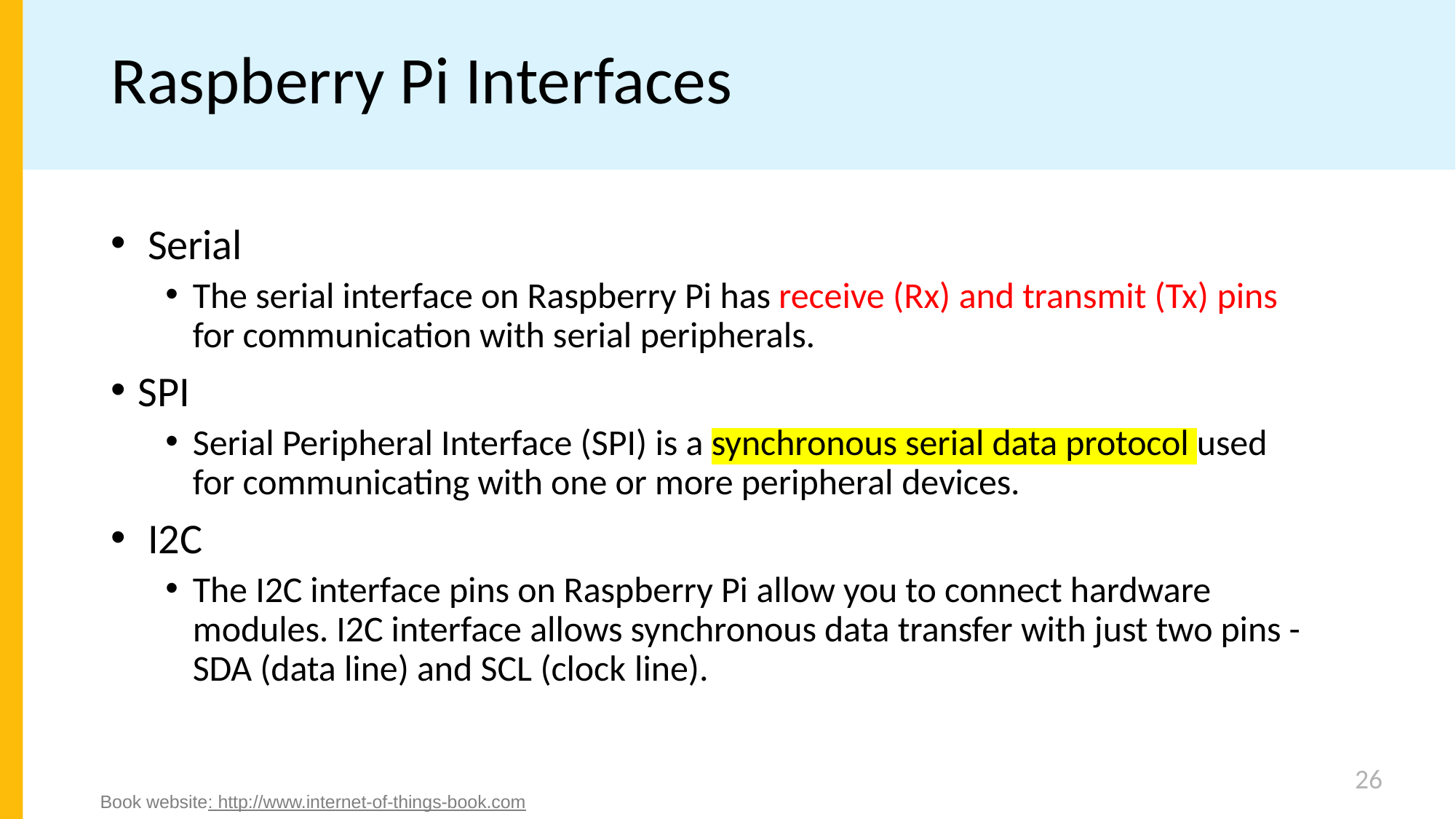

# Raspberry Pi Interfaces
Serial
The serial interface on Raspberry Pi has receive (Rx) and transmit (Tx) pins  for communication with serial peripherals.
SPI
Serial Peripheral Interface (SPI) is a synchronous serial data protocol used  for communicating with one or more peripheral devices.
I2C
The I2C interface pins on Raspberry Pi allow you to connect hardware  modules. I2C interface allows synchronous data transfer with just two pins -  SDA (data line) and SCL (clock line).
26
Book website: http://www.internet-of-things-book.com